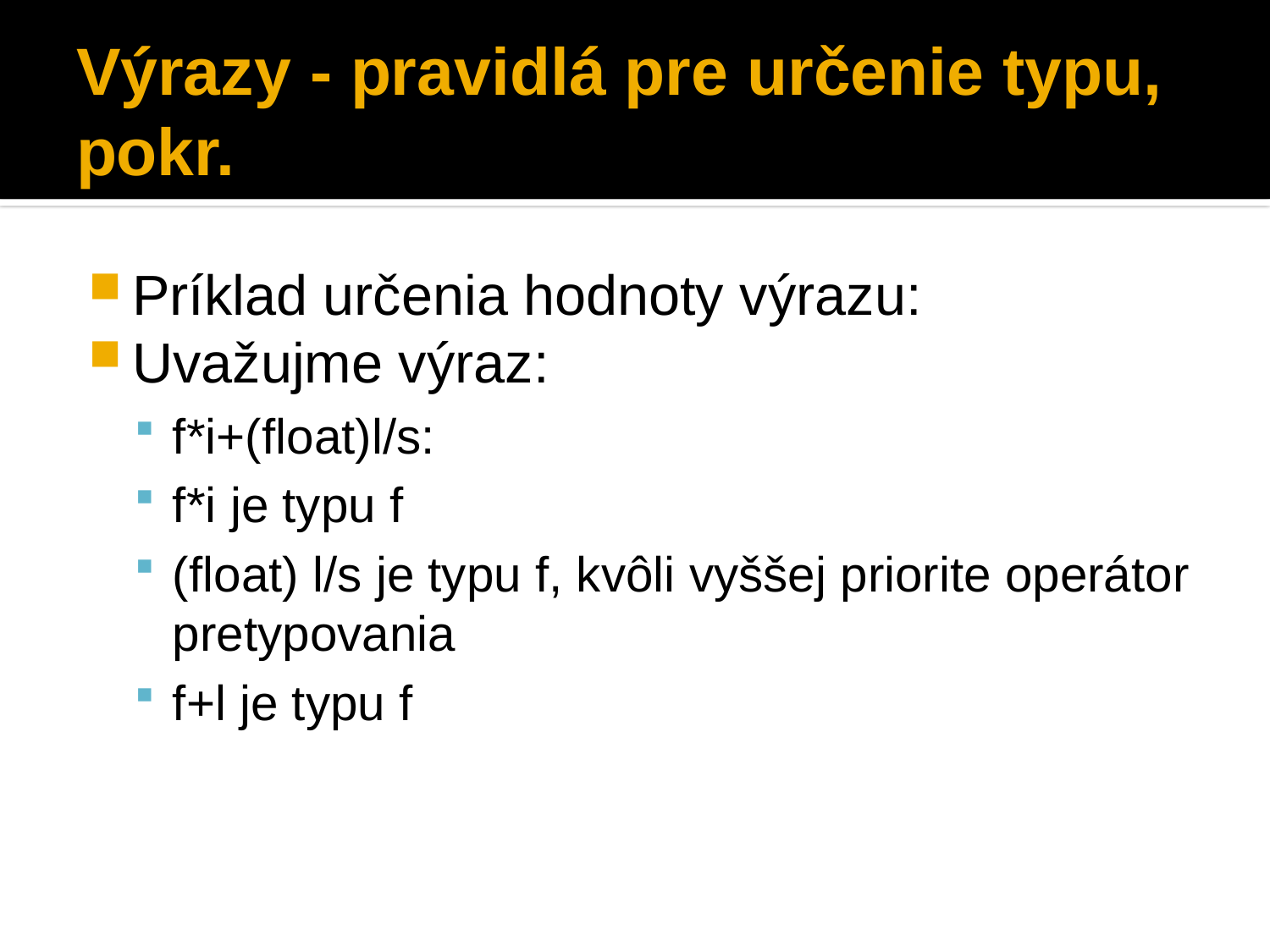

# Výrazy - pravidlá pre určenie typu, pokr.
Príklad určenia hodnoty výrazu:
Uvažujme výraz:
f*i+(float)l/s:
f*i je typu f
(float) l/s je typu f, kvôli vyššej priorite operátor pretypovania
f+l je typu f